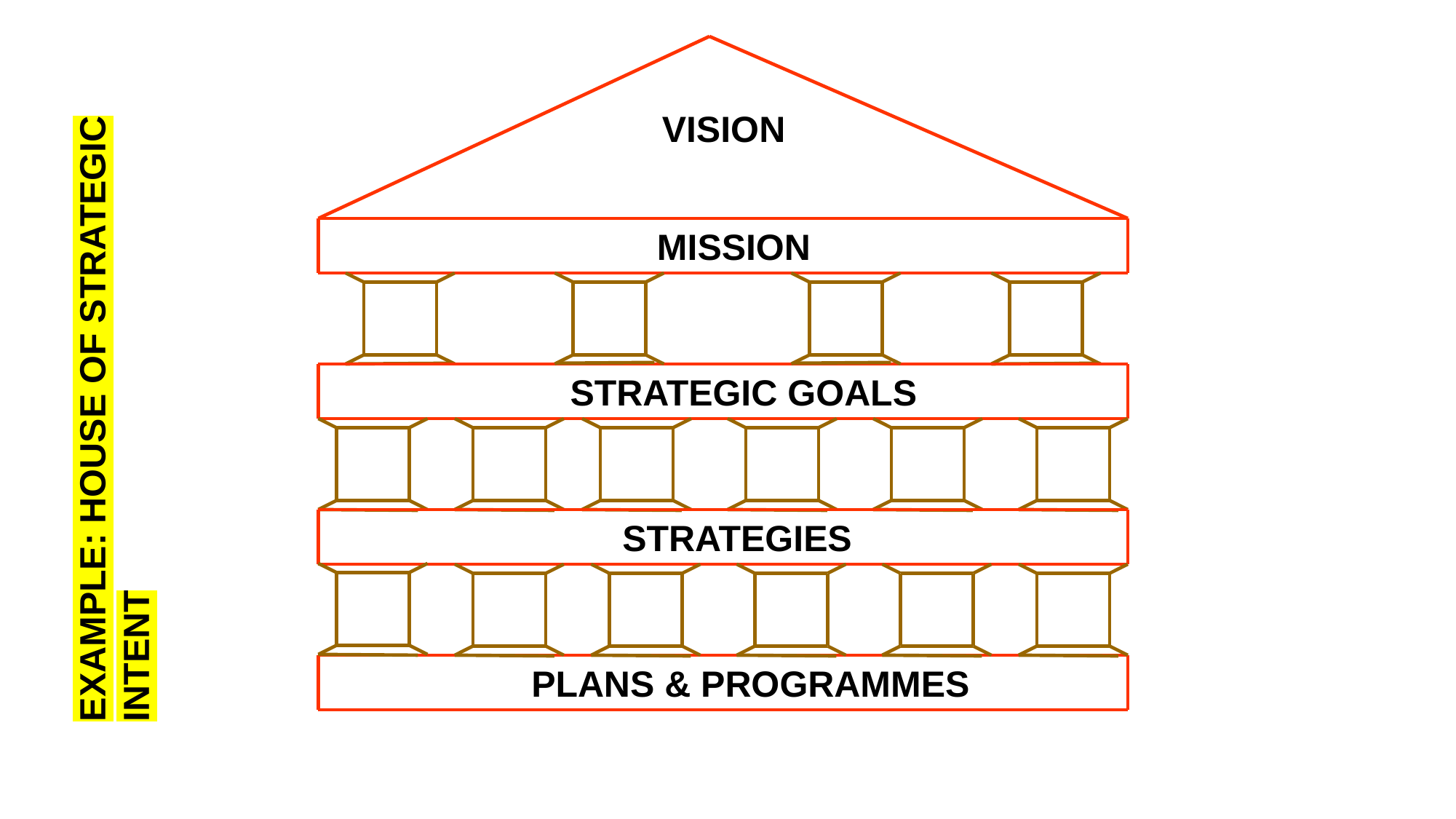

EXAMPLE: HOUSE OF STRATEGIC INTENT
     VISION
                 MISSION

    STRATEGIC GOALS

  STRATEGIES

  PLANS & PROGRAMMES